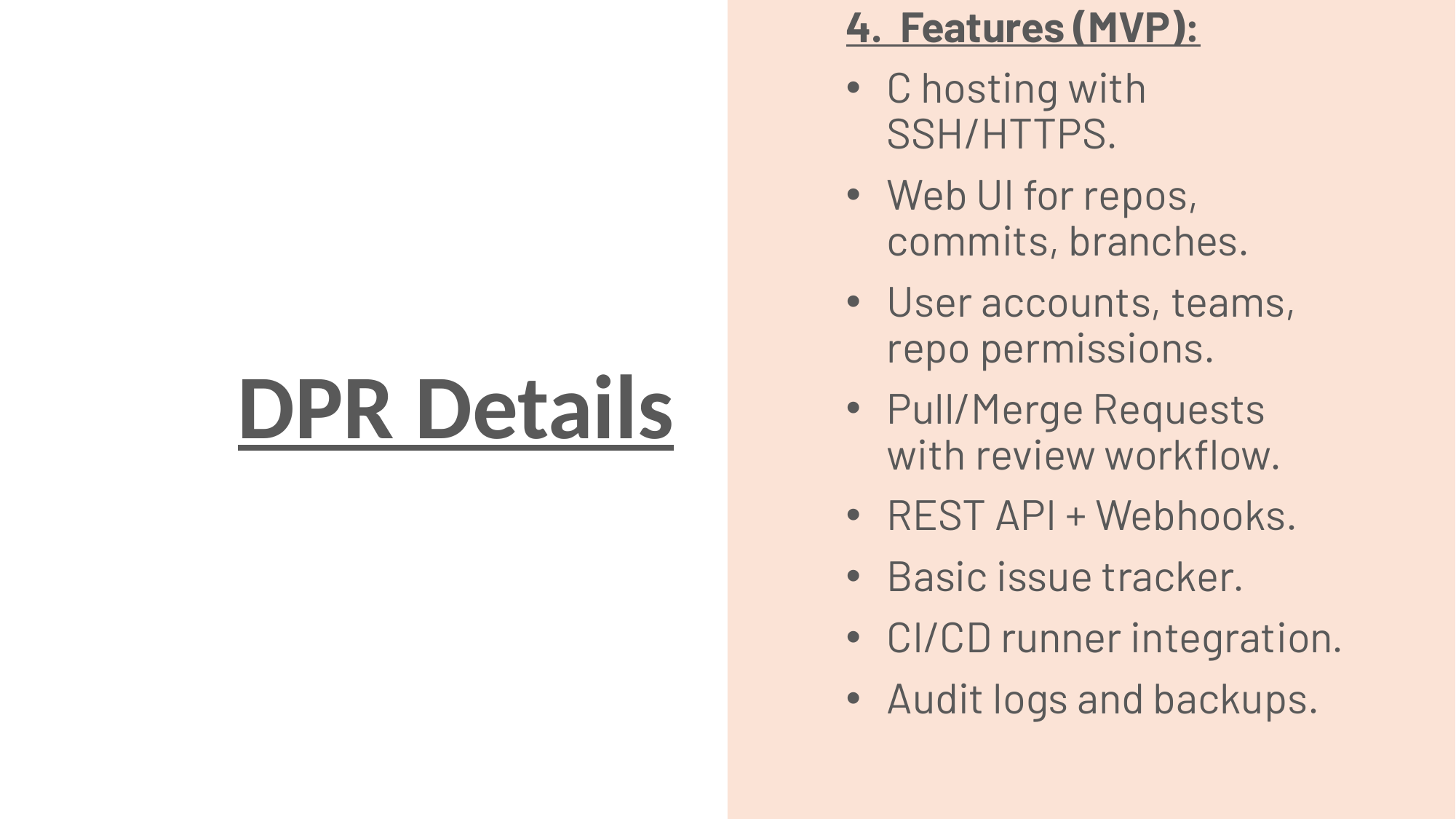

4.  Features (MVP):
C hosting with SSH/HTTPS.
Web UI for repos, commits, branches.
User accounts, teams, repo permissions.
Pull/Merge Requests with review workflow.
REST API + Webhooks.
Basic issue tracker.
CI/CD runner integration.
Audit logs and backups.

# DPR Details